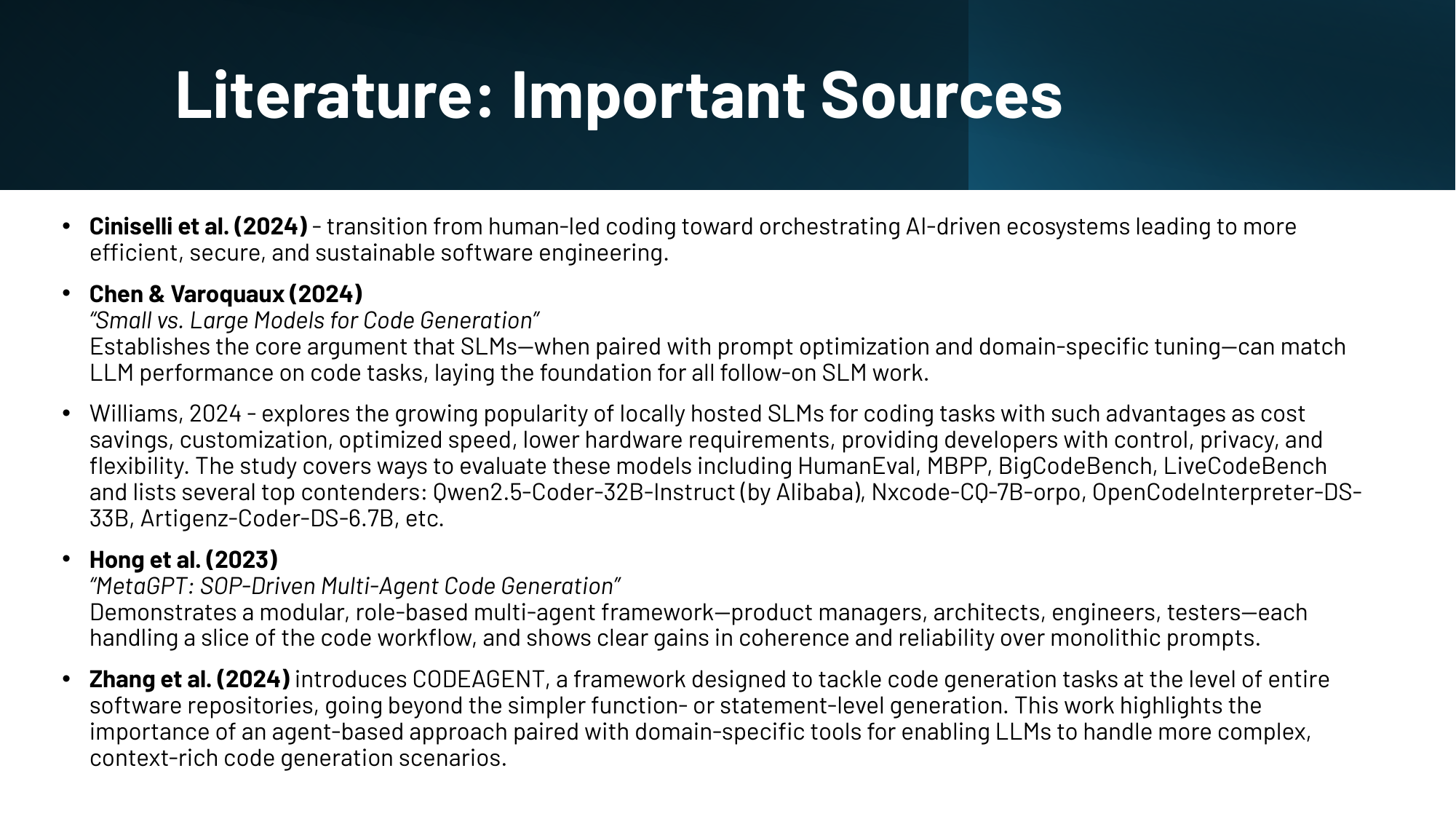

# Literature: Important Sources
Ciniselli et al. (2024) - transition from human-led coding toward orchestrating AI-driven ecosystems leading to more efficient, secure, and sustainable software engineering.
Chen & Varoquaux (2024)
“Small vs. Large Models for Code Generation”
Establishes the core argument that SLMs—when paired with prompt optimization and domain-specific tuning—can match LLM performance on code tasks, laying the foundation for all follow-on SLM work.
Williams, 2024 - explores the growing popularity of locally hosted SLMs for coding tasks with such advantages as cost savings, customization, optimized speed, lower hardware requirements, providing developers with control, privacy, and flexibility. The study covers ways to evaluate these models including HumanEval, MBPP, BigCodeBench, LiveCodeBench and lists several top contenders: Qwen2.5-Coder-32B-Instruct (by Alibaba), Nxcode-CQ-7B-orpo, OpenCodeInterpreter-DS-33B, Artigenz-Coder-DS-6.7B, etc.
Hong et al. (2023)
“MetaGPT: SOP-Driven Multi-Agent Code Generation”
Demonstrates a modular, role-based multi-agent framework—product managers, architects, engineers, testers—each handling a slice of the code workflow, and shows clear gains in coherence and reliability over monolithic prompts.
Zhang et al. (2024) introduces CODEAGENT, a framework designed to tackle code generation tasks at the level of entire software repositories, going beyond the simpler function- or statement-level generation. This work highlights the importance of an agent-based approach paired with domain-specific tools for enabling LLMs to handle more complex, context-rich code generation scenarios.